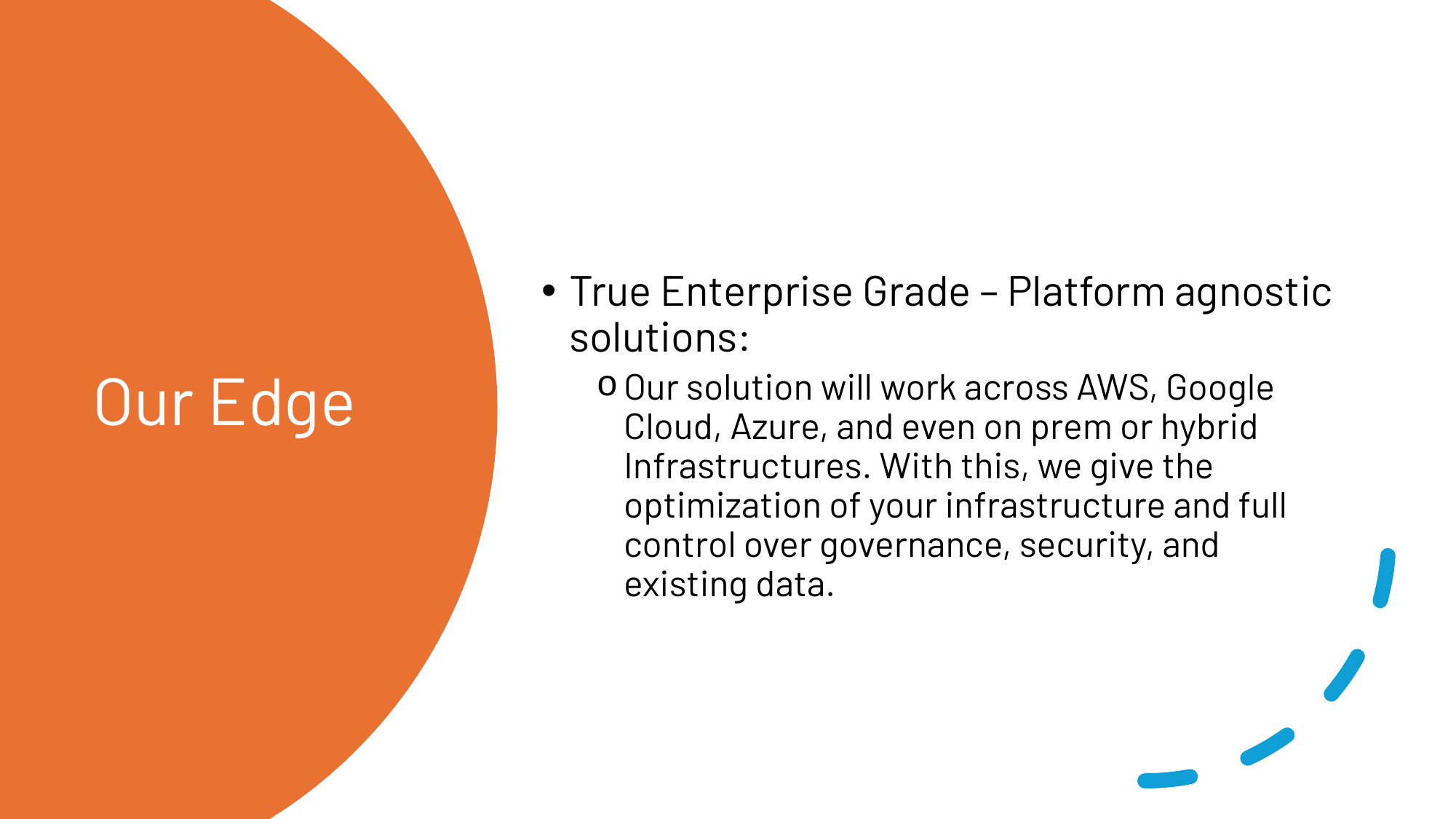

True Enterprise Grade – Platform agnostic solutions:
Our solution will work across AWS, Google Cloud, Azure, and even on prem or hybrid Infrastructures. With this, we give the optimization of your infrastructure and full control over governance, security, and existing data.
# Our Edge